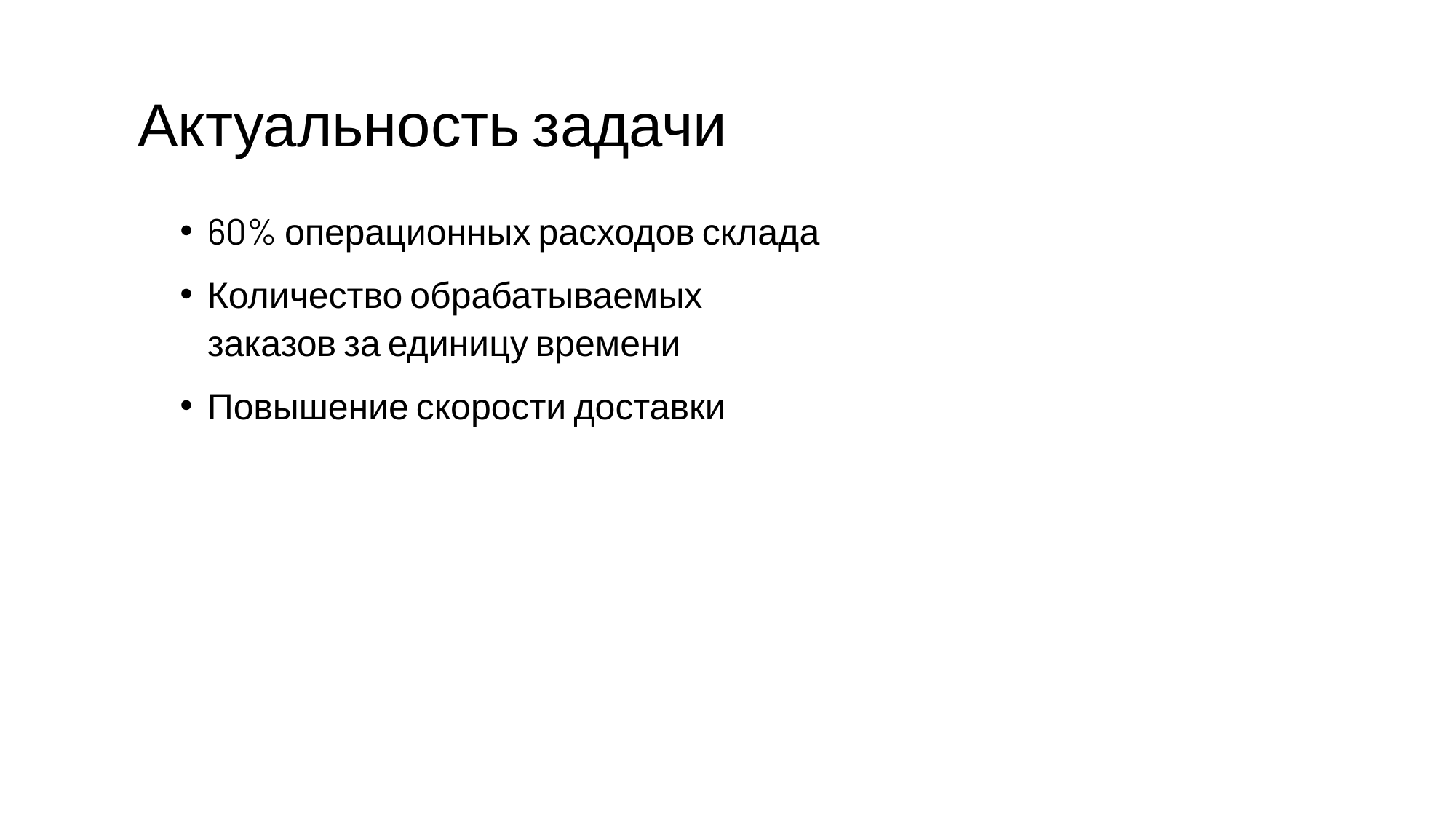

# Актуальность задачи
60% операционных расходов склада
Количество обрабатываемых заказов за единицу времени
Повышение скорости доставки